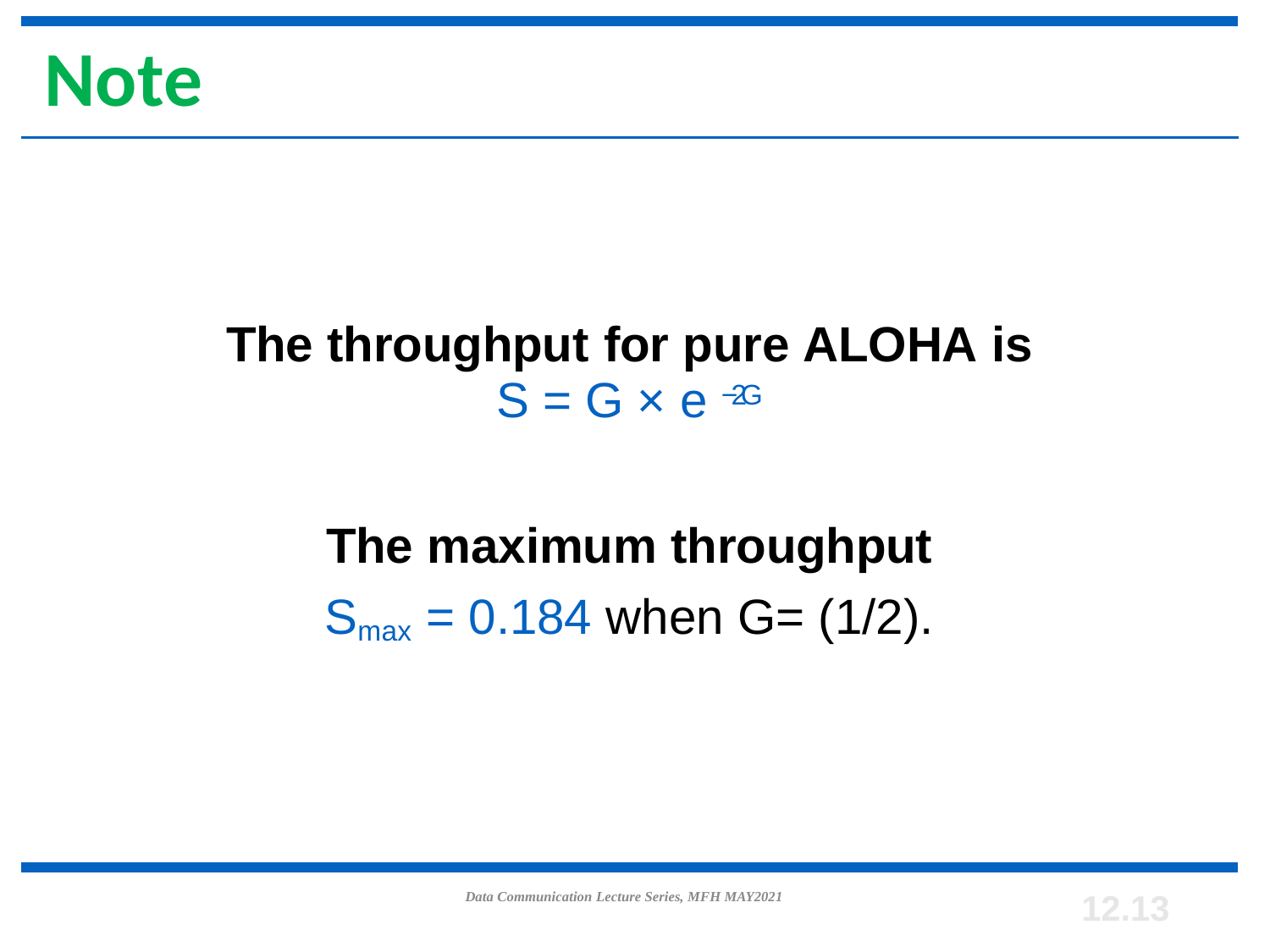

# Note

The throughput for pure ALOHA is
S = G × e −2G

The maximum throughput
Smax = 0.184 when G= (1/2).

Data Communication Lecture Series, MFH MAY2021
12.13